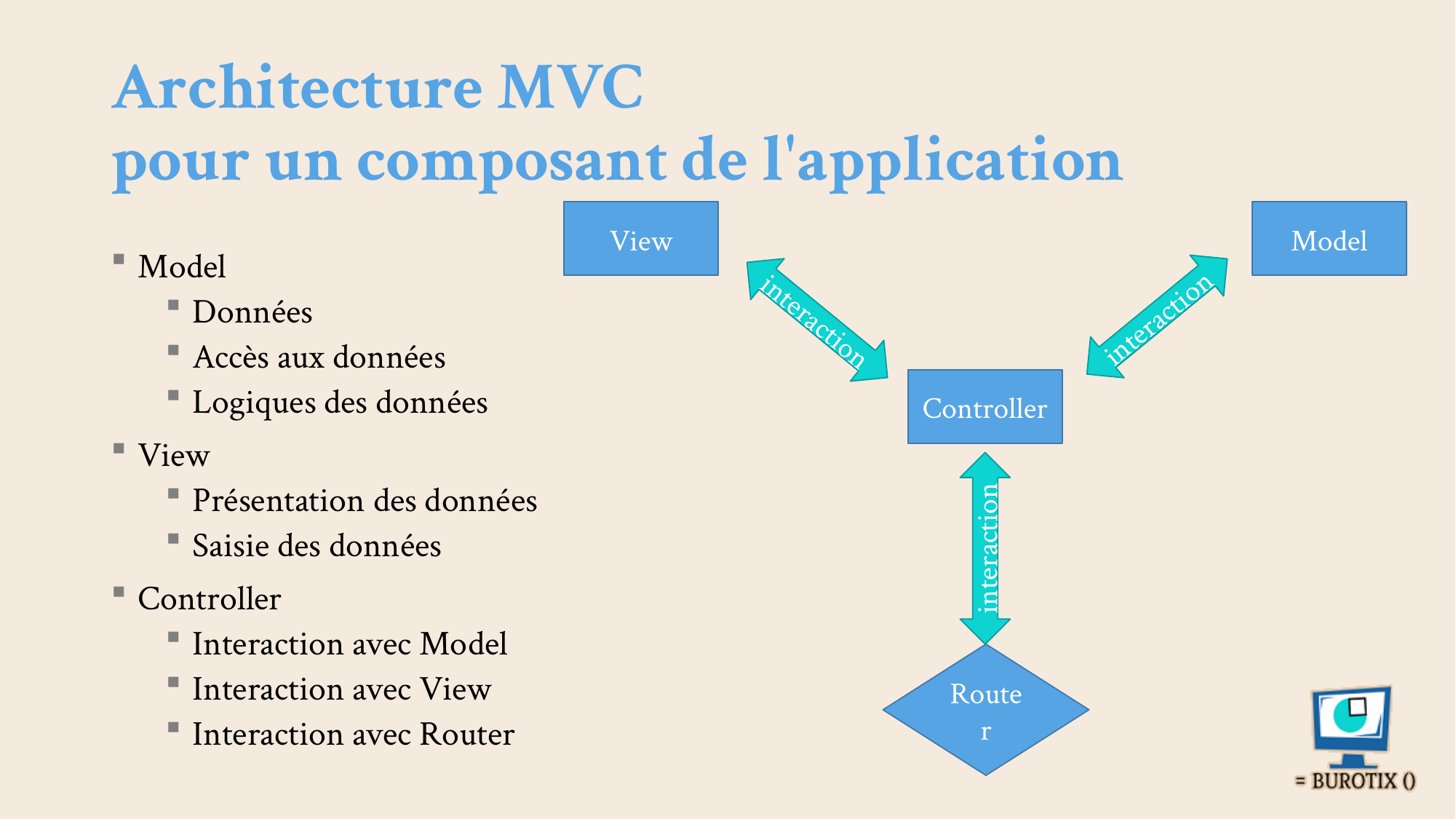

# Architecture MVC pour un composant de l'application
View
Model
interaction
interaction
Controller
interaction
Router
Model
Données
Accès aux données
Logiques des données
View
Présentation des données
Saisie des données
Controller
Interaction avec Model
Interaction avec View
Interaction avec Router